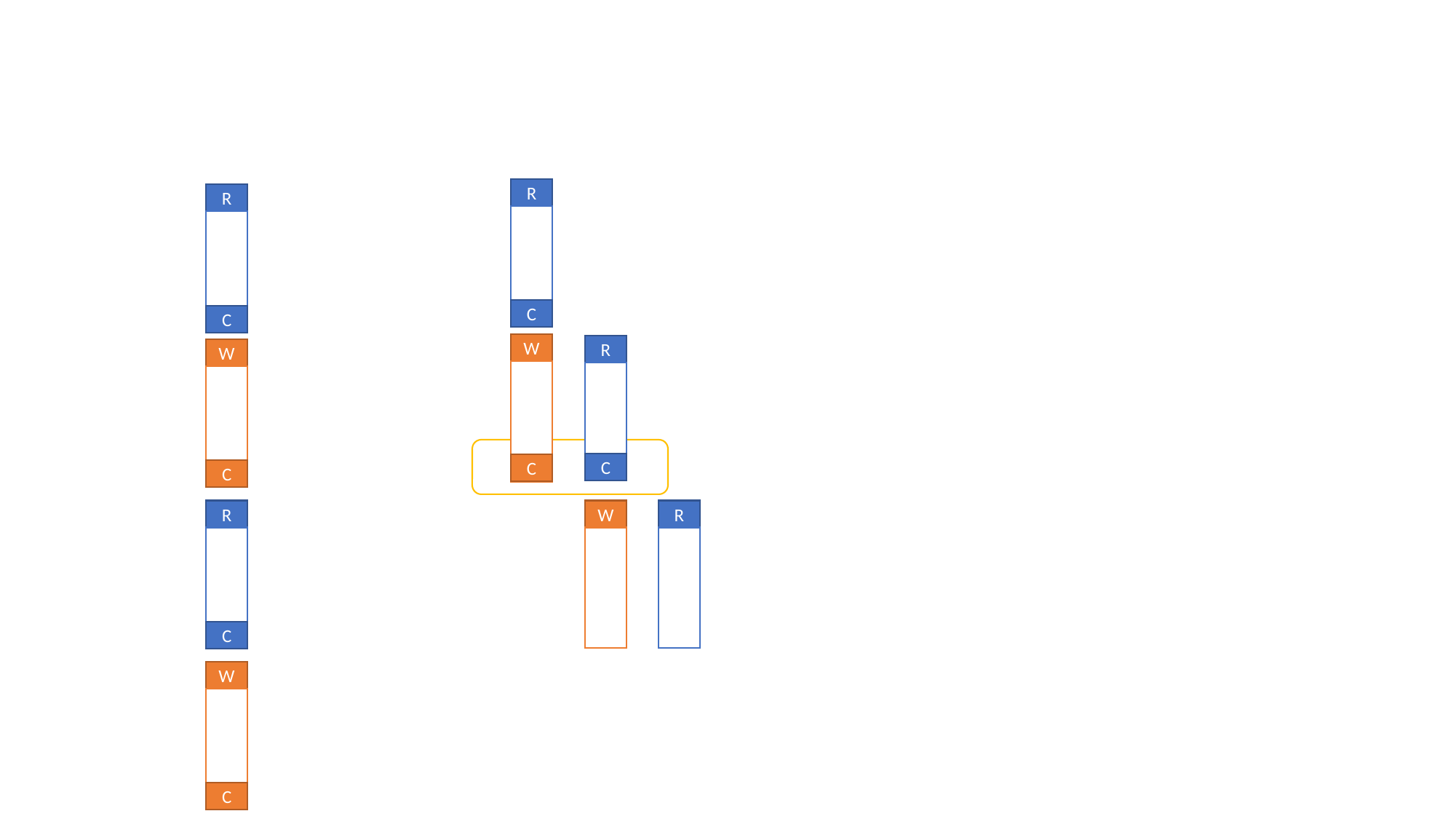

#
R
R

C
C
W
R
W

C
C
C
R
W
R

C
W

C